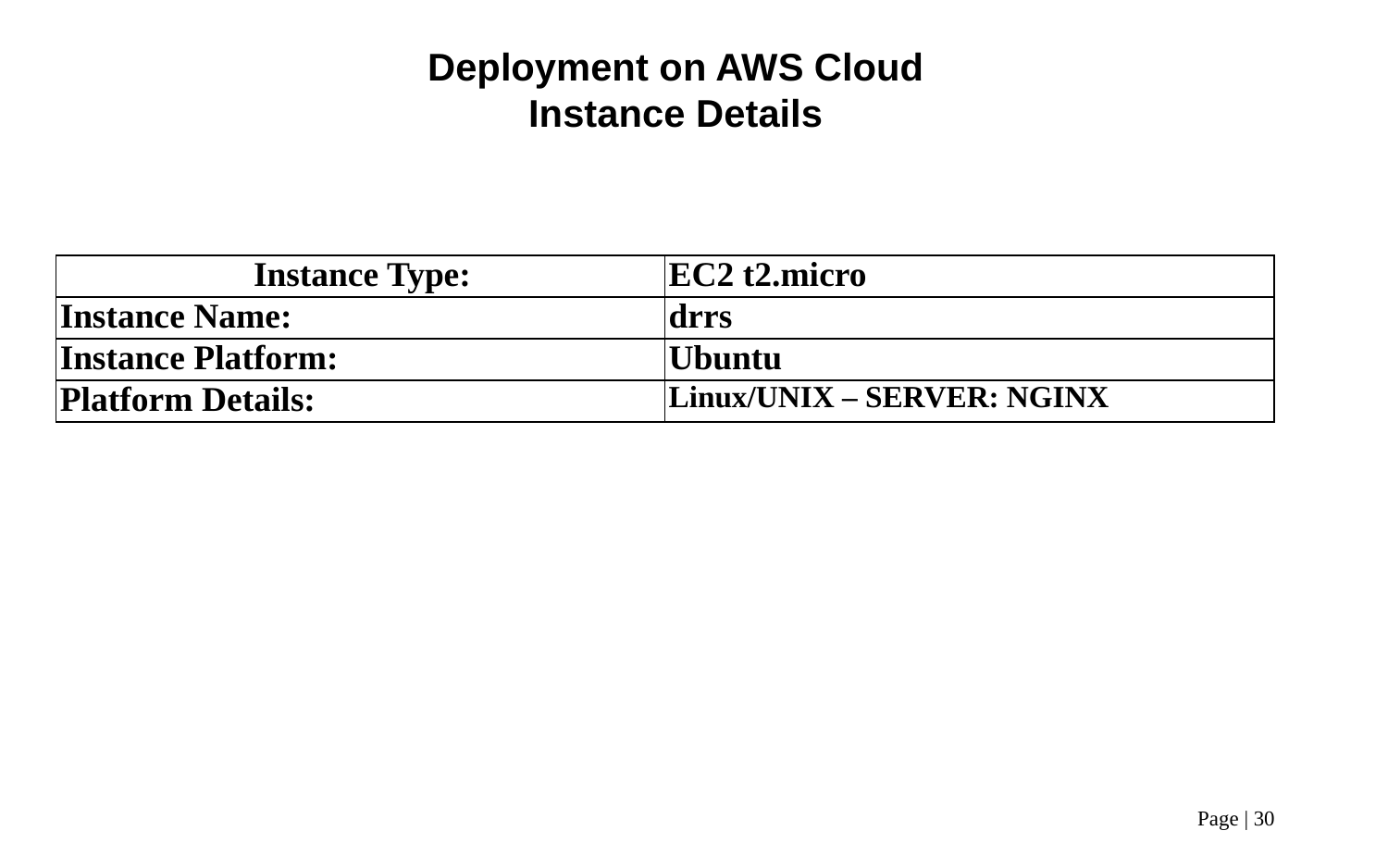

Deployment on AWS Cloud
Instance Details
| Instance Type: | EC2 t2.micro |
| --- | --- |
| Instance Name: | drrs |
| Instance Platform: | Ubuntu |
| Platform Details: | Linux/UNIX – SERVER: NGINX |

Page | 30